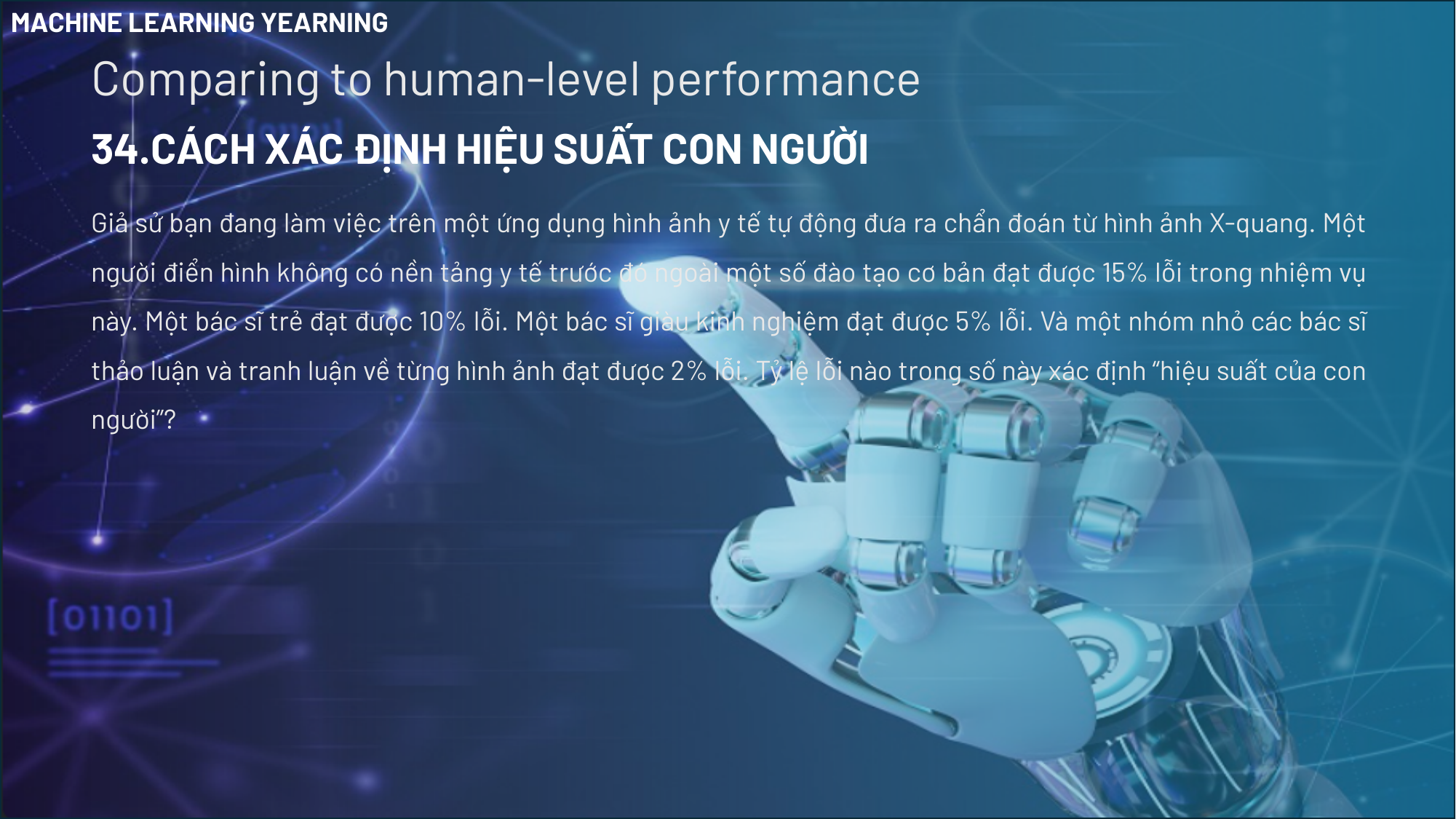

MACHINE LEARNING YEARNING
Comparing to human-level performance
34.CÁCH XÁC ĐỊNH HIỆU SUẤT CON NGƯỜI
Giả sử bạn đang làm việc trên một ứng dụng hình ảnh y tế tự động đưa ra chẩn đoán từ hình ảnh X-quang. Một người điển hình không có nền tảng y tế trước đó ngoài một số đào tạo cơ bản đạt được 15% lỗi trong nhiệm vụ này. Một bác sĩ trẻ đạt được 10% lỗi. Một bác sĩ giàu kinh nghiệm đạt được 5% lỗi. Và một nhóm nhỏ các bác sĩ thảo luận và tranh luận về từng hình ảnh đạt được 2% lỗi. Tỷ lệ lỗi nào trong số này xác định “hiệu suất của con người”?